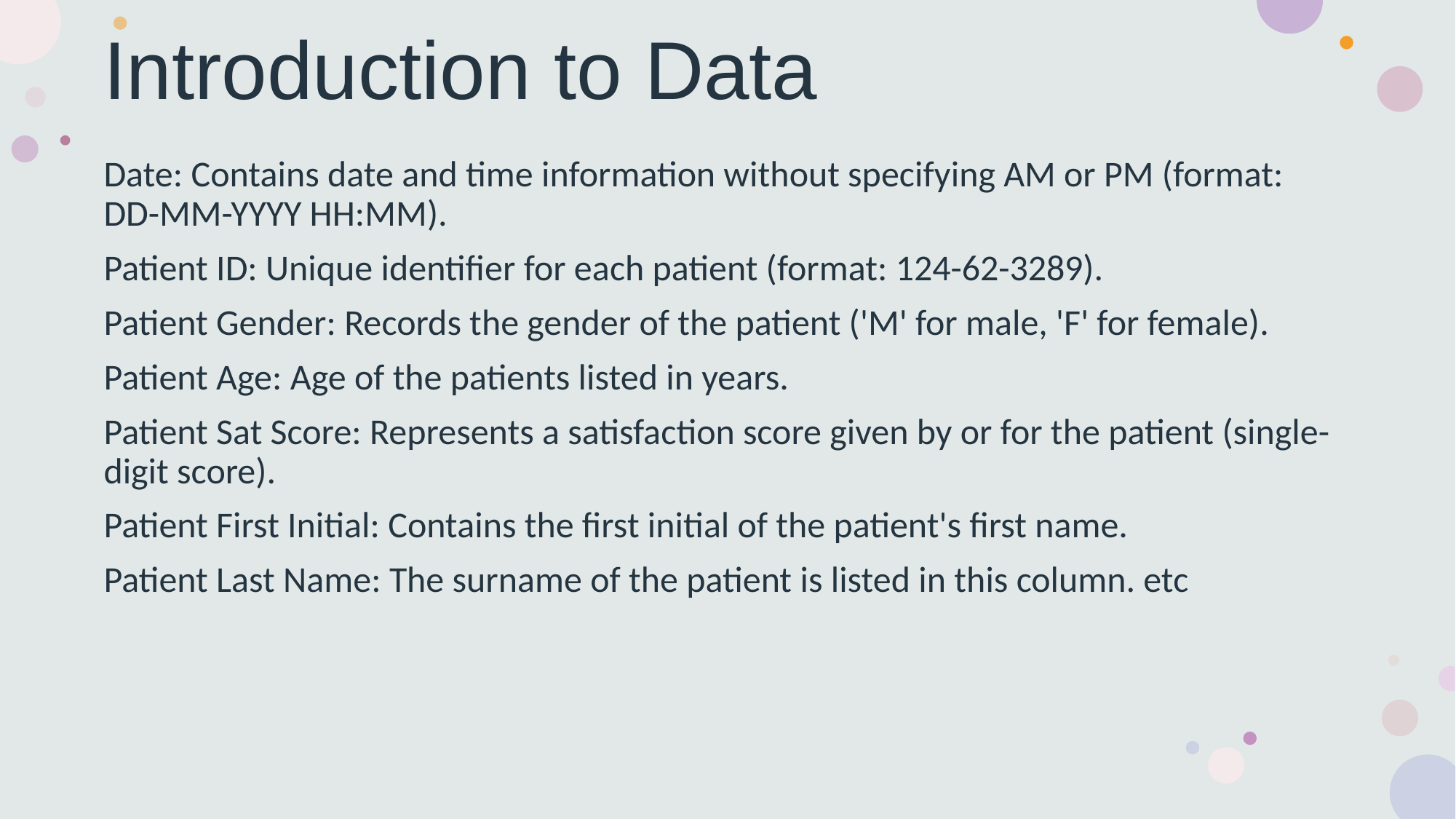

# Introduction to Data
Date: Contains date and time information without specifying AM or PM (format: DD-MM-YYYY HH:MM).
Patient ID: Unique identifier for each patient (format: 124-62-3289).
Patient Gender: Records the gender of the patient ('M' for male, 'F' for female).
Patient Age: Age of the patients listed in years.
Patient Sat Score: Represents a satisfaction score given by or for the patient (single-digit score).
Patient First Initial: Contains the first initial of the patient's first name.
Patient Last Name: The surname of the patient is listed in this column. etc